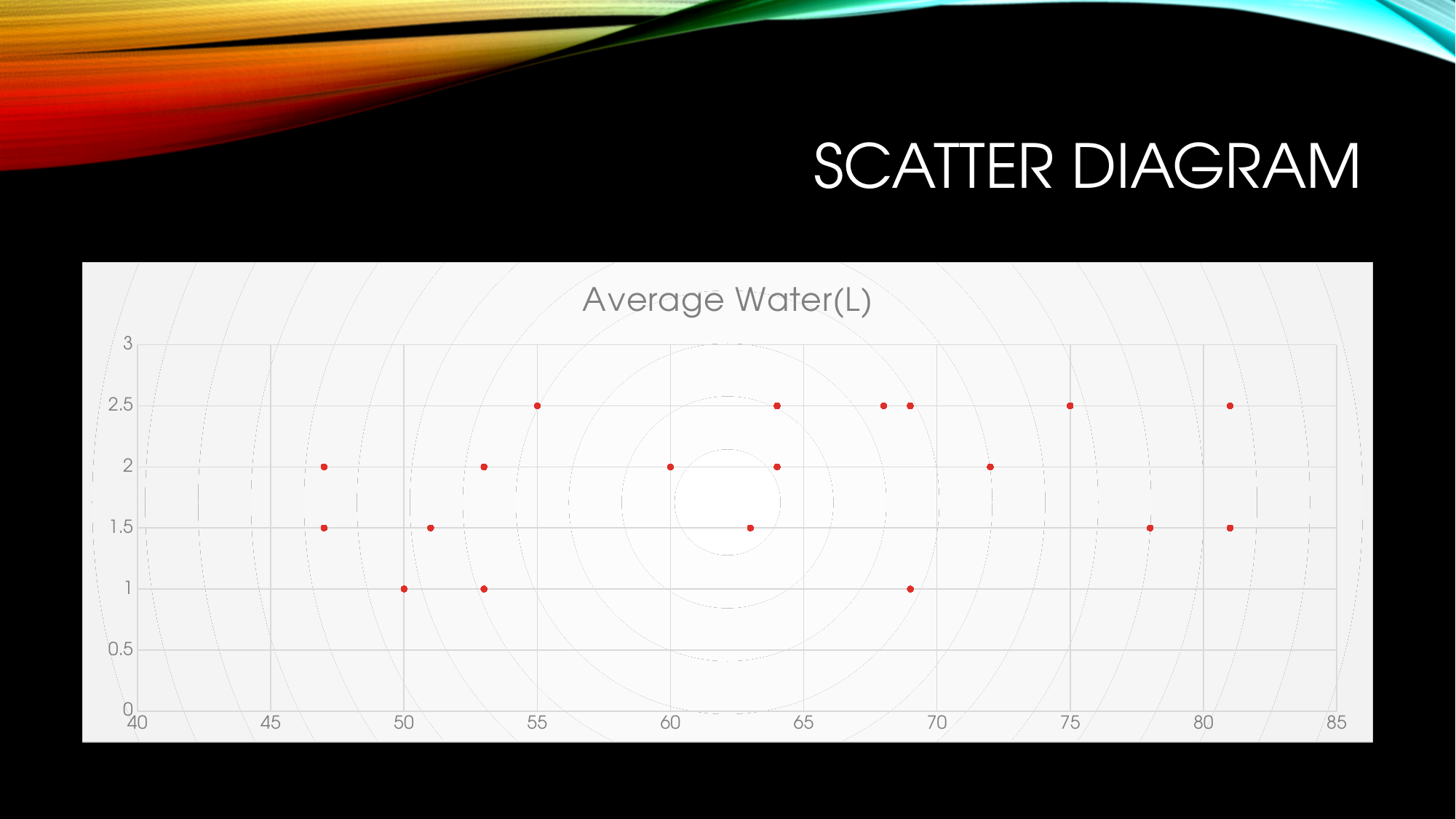

# Scatter diagram

### Chart:

| Category | Average Water(L) |
|---|---|